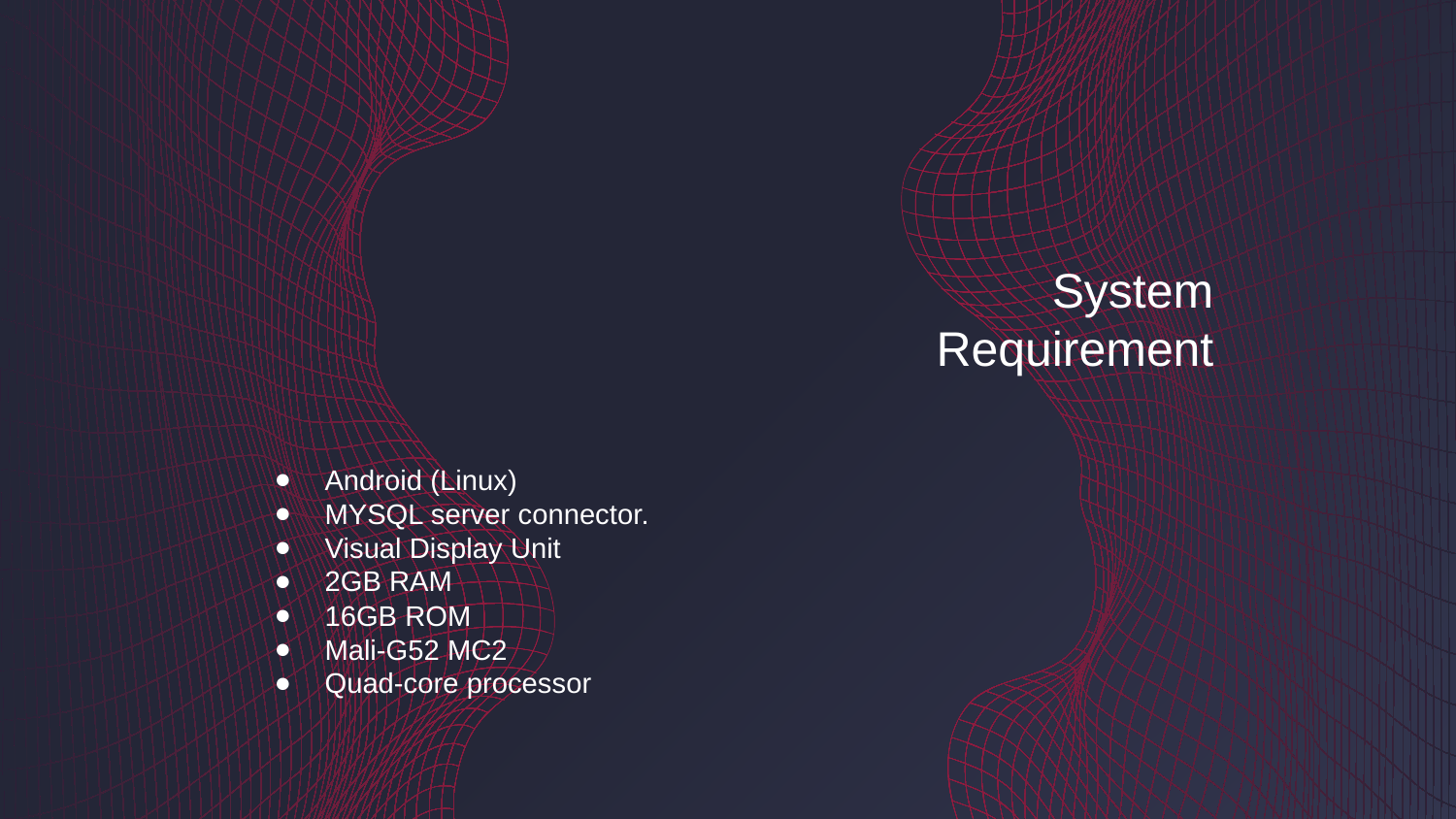

# System Requirement

Android (Linux)
MYSQL server connector.
Visual Display Unit
2GB RAM
16GB ROM
Mali-G52 MC2
Quad-core processor